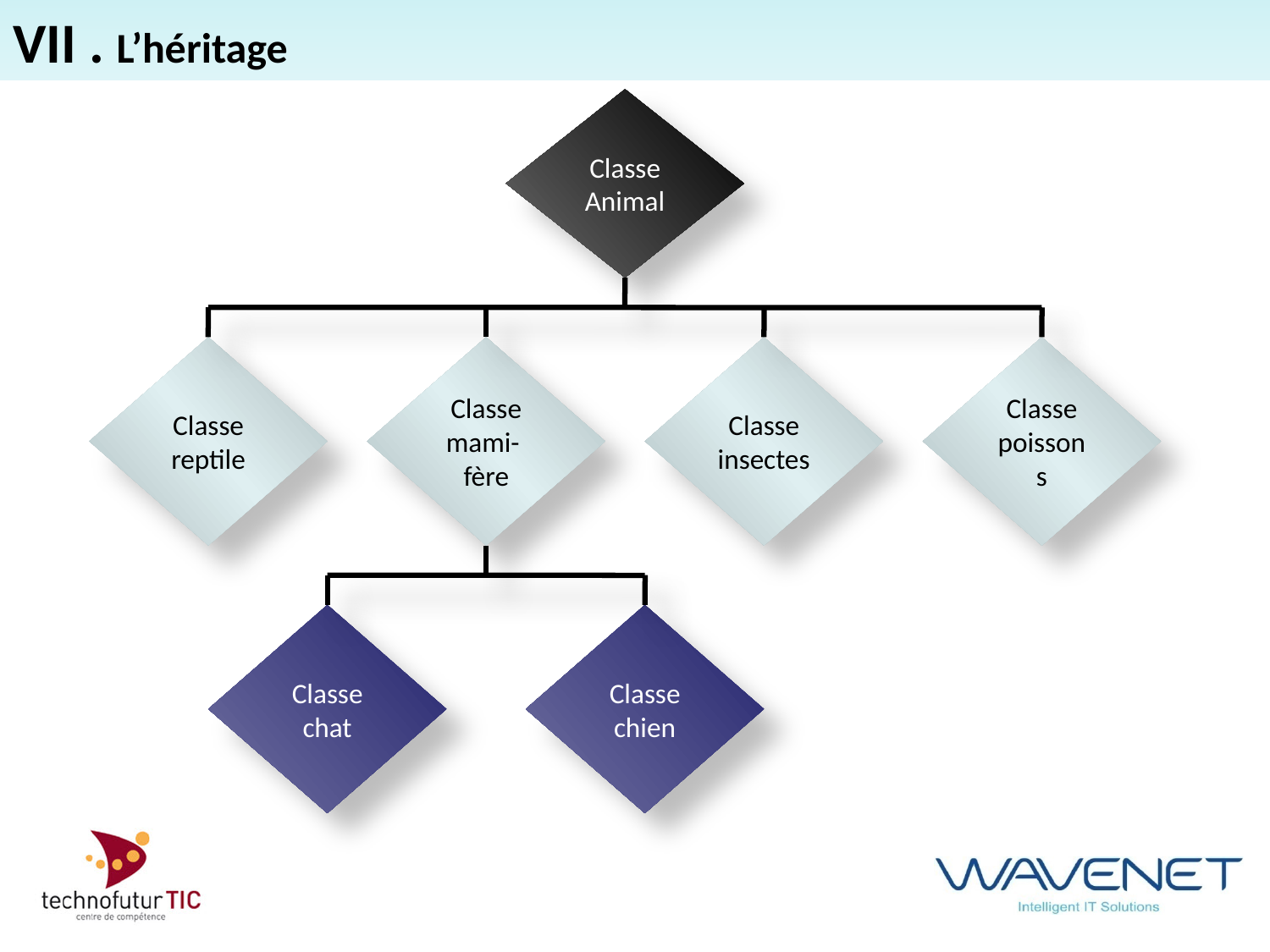

VII . L’héritage
Classe Animal
Classe reptile
Classe mami-
fère
Classe insectes
Classe poissons
freiner
Classe chat
Classe chien